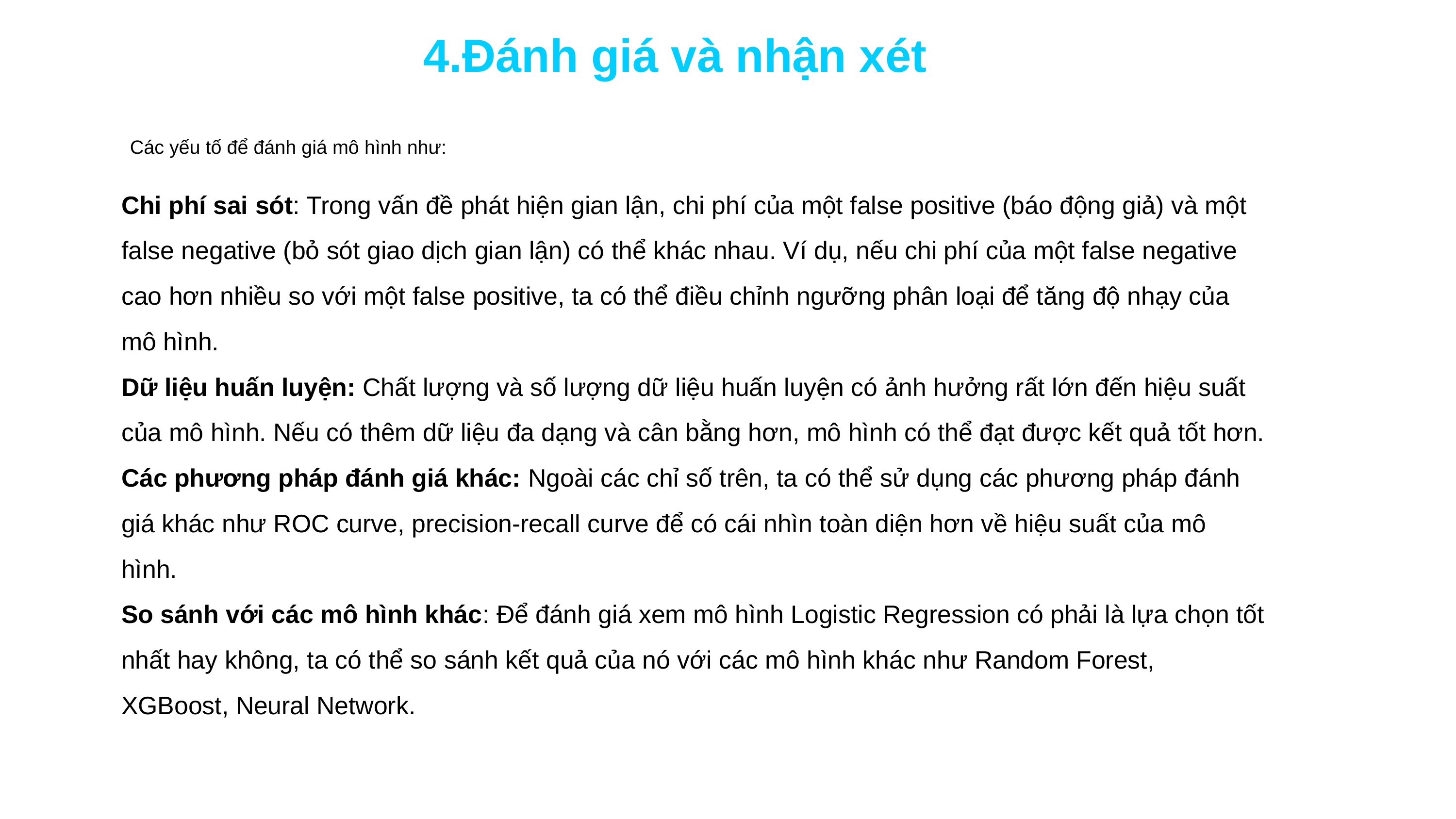

4.Đánh giá và nhận xét
Các yếu tố để đánh giá mô hình như:
Chi phí sai sót: Trong vấn đề phát hiện gian lận, chi phí của một false positive (báo động giả) và một false negative (bỏ sót giao dịch gian lận) có thể khác nhau. Ví dụ, nếu chi phí của một false negative cao hơn nhiều so với một false positive, ta có thể điều chỉnh ngưỡng phân loại để tăng độ nhạy của mô hình.
Dữ liệu huấn luyện: Chất lượng và số lượng dữ liệu huấn luyện có ảnh hưởng rất lớn đến hiệu suất của mô hình. Nếu có thêm dữ liệu đa dạng và cân bằng hơn, mô hình có thể đạt được kết quả tốt hơn.
Các phương pháp đánh giá khác: Ngoài các chỉ số trên, ta có thể sử dụng các phương pháp đánh giá khác như ROC curve, precision-recall curve để có cái nhìn toàn diện hơn về hiệu suất của mô hình.
So sánh với các mô hình khác: Để đánh giá xem mô hình Logistic Regression có phải là lựa chọn tốt nhất hay không, ta có thể so sánh kết quả của nó với các mô hình khác như Random Forest, XGBoost, Neural Network.